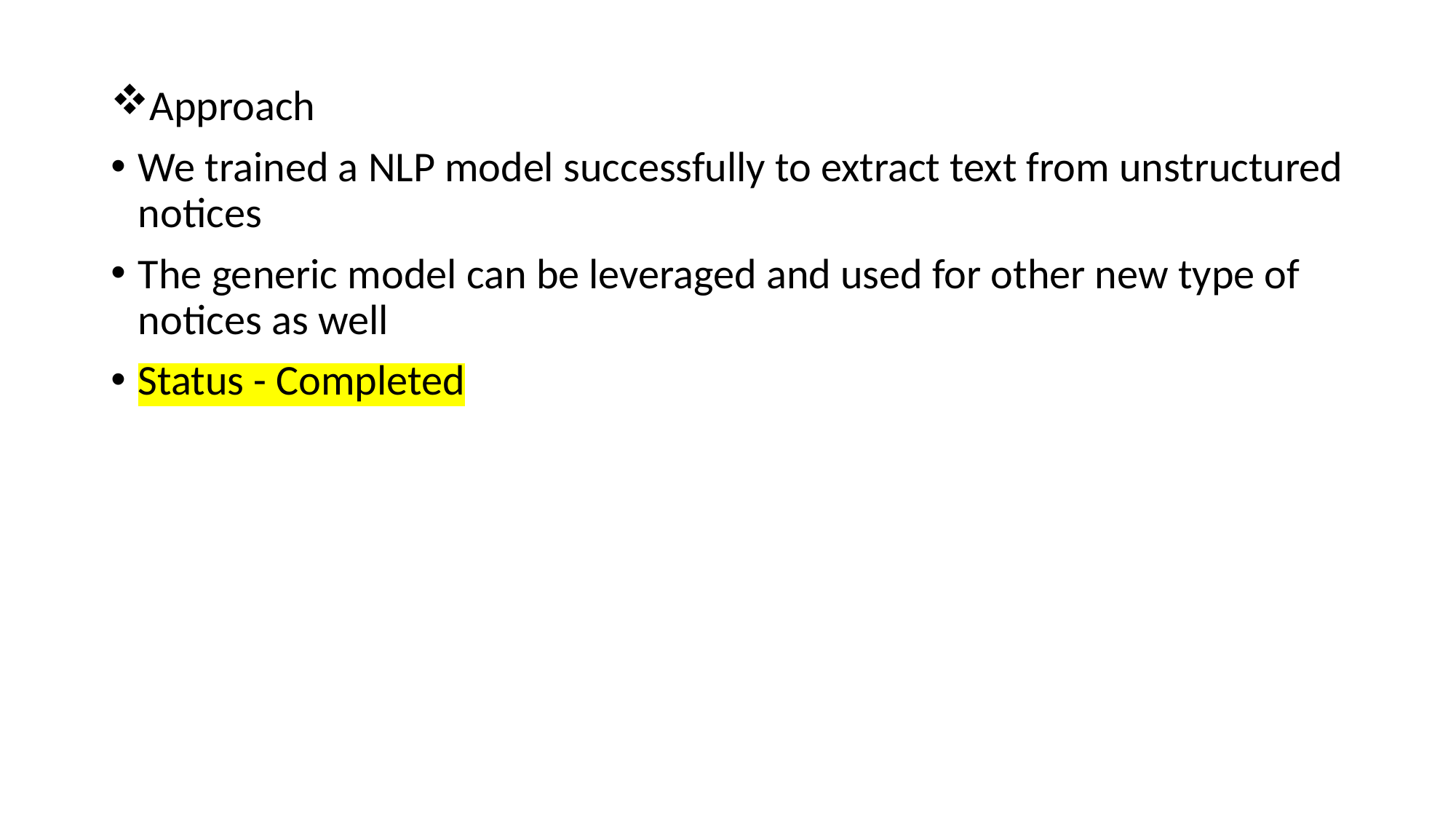

Approach
We trained a NLP model successfully to extract text from unstructured notices
The generic model can be leveraged and used for other new type of notices as well
Status - Completed